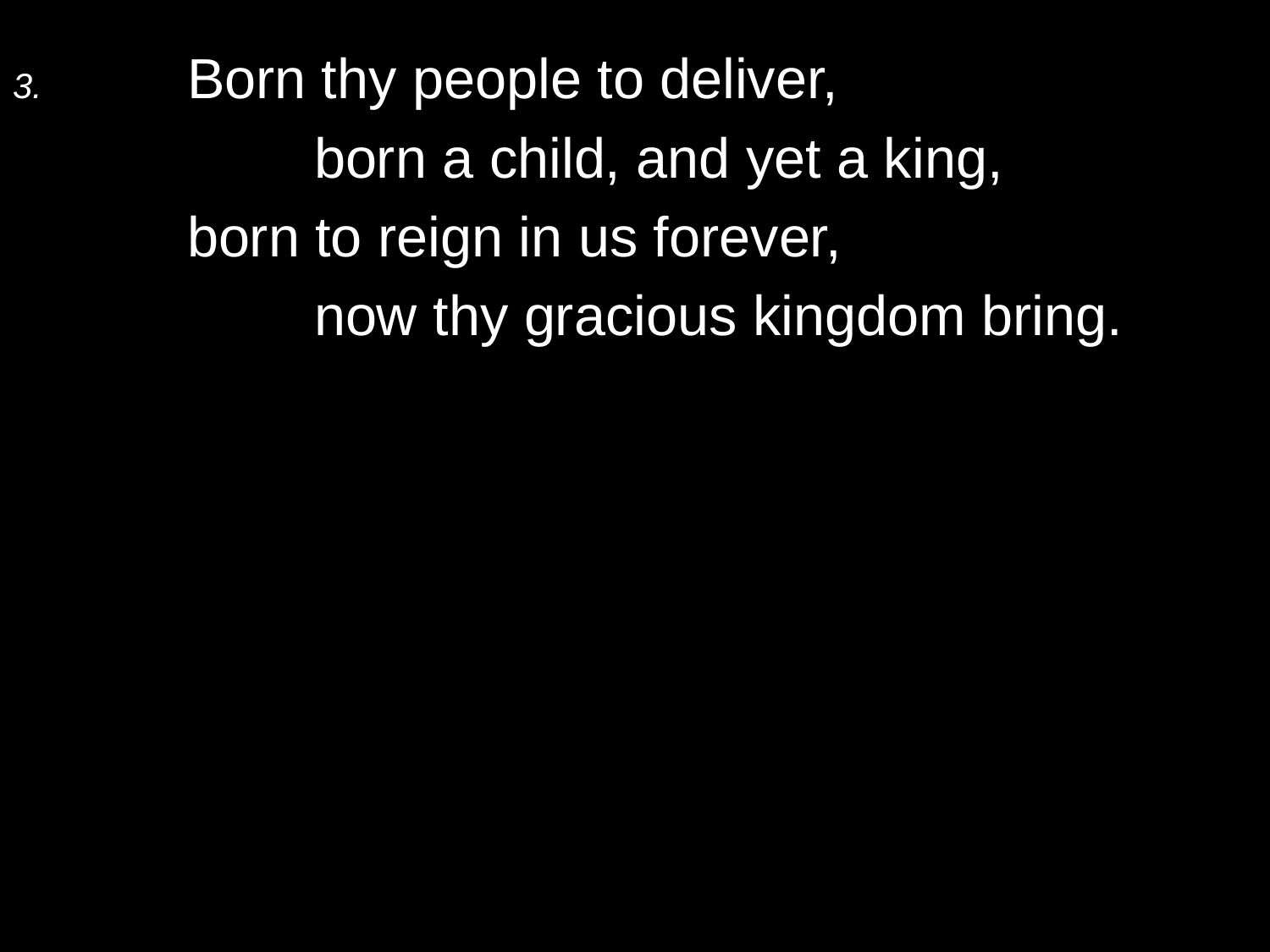

3.	Born thy people to deliver,
		born a child, and yet a king,
	born to reign in us forever,
		now thy gracious kingdom bring.